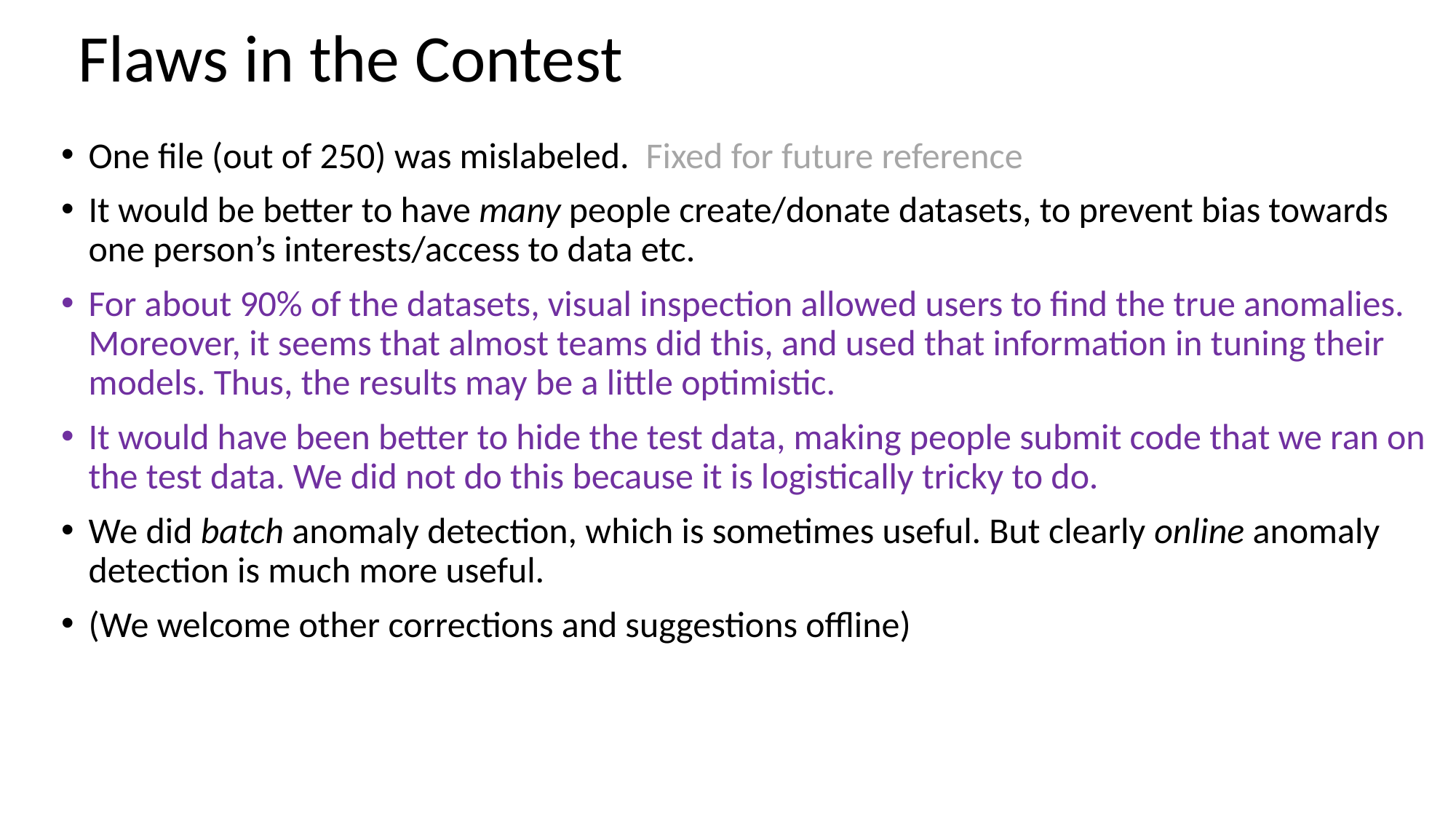

# Flaws in the Contest
One file (out of 250) was mislabeled.  Fixed for future reference
It would be better to have many people create/donate datasets, to prevent bias towards one person’s interests/access to data etc.
For about 90% of the datasets, visual inspection allowed users to find the true anomalies. Moreover, it seems that almost teams did this, and used that information in tuning their models. Thus, the results may be a little optimistic.
It would have been better to hide the test data, making people submit code that we ran on the test data. We did not do this because it is logistically tricky to do.
We did batch anomaly detection, which is sometimes useful. But clearly online anomaly detection is much more useful.
(We welcome other corrections and suggestions offline)